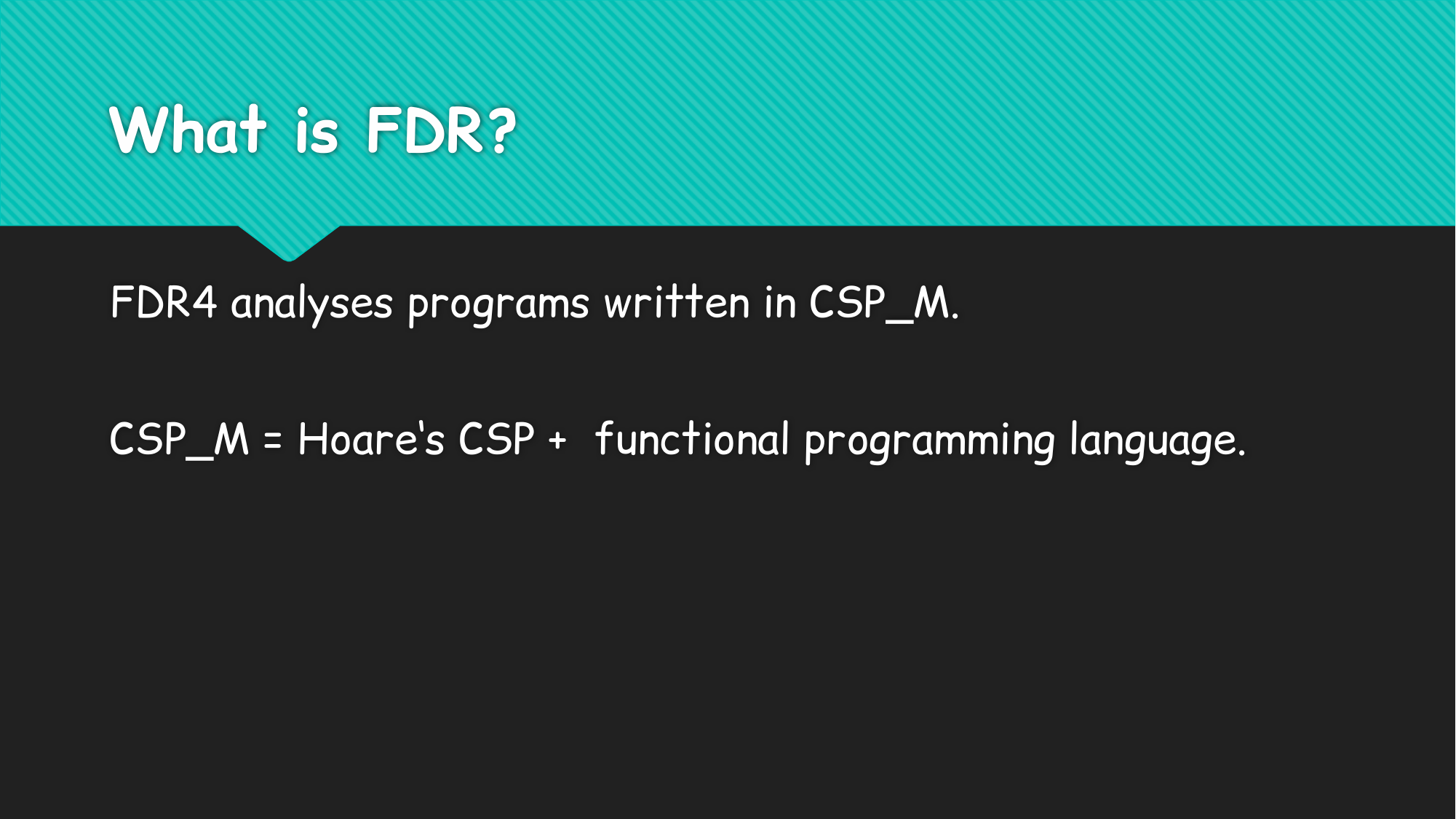

# What is FDR?
FDR4 analyses programs written in CSP_M.

CSP_M = Hoare‘s CSP +  functional programming language.